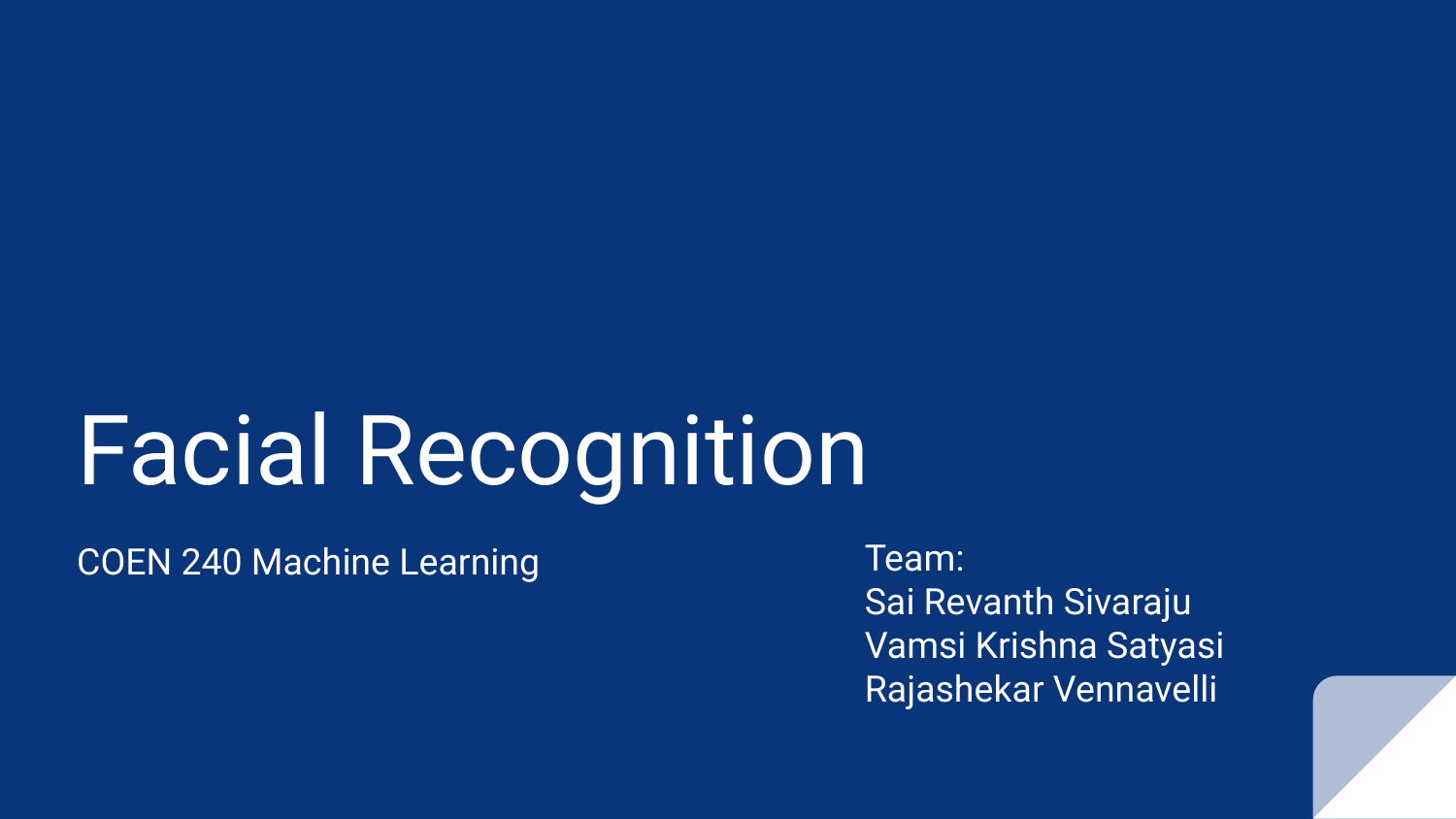

# Facial Recognition
Team:
Sai Revanth Sivaraju
Vamsi Krishna Satyasi
Rajashekar Vennavelli

COEN 240 Machine Learning